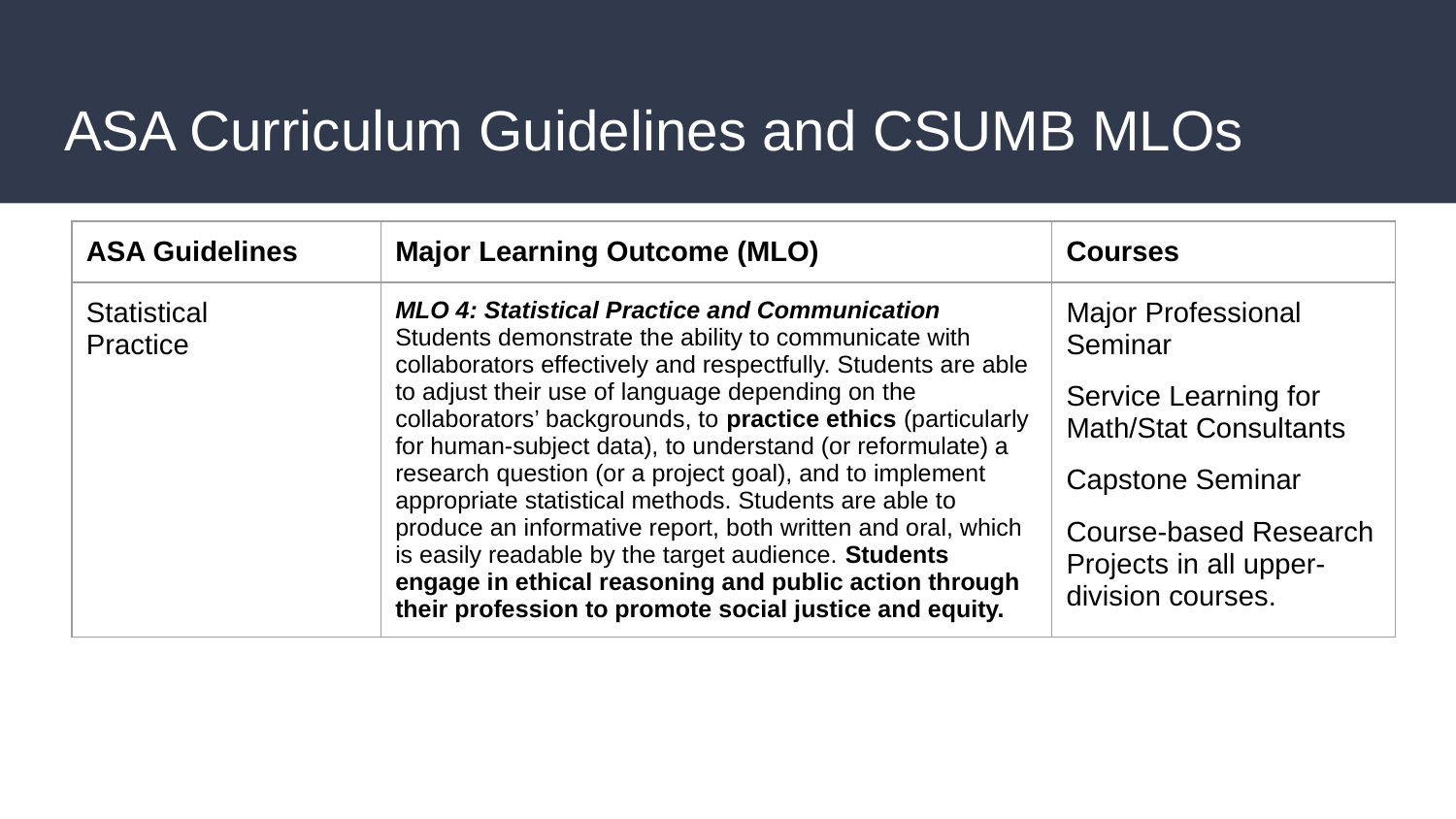

# ASA Curriculum Guidelines and CSUMB MLOs
| ASA Guidelines | Major Learning Outcome (MLO) | Courses |
| --- | --- | --- |
| Statistical Practice | MLO 4: Statistical Practice and Communication Students demonstrate the ability to communicate with collaborators effectively and respectfully. Students are able to adjust their use of language depending on the collaborators’ backgrounds, to practice ethics (particularly for human-subject data), to understand (or reformulate) a research question (or a project goal), and to implement appropriate statistical methods. Students are able to produce an informative report, both written and oral, which is easily readable by the target audience. Students engage in ethical reasoning and public action through their profession to promote social justice and equity. | Major Professional Seminar Service Learning for Math/Stat Consultants Capstone Seminar Course-based Research Projects in all upper-division courses. |